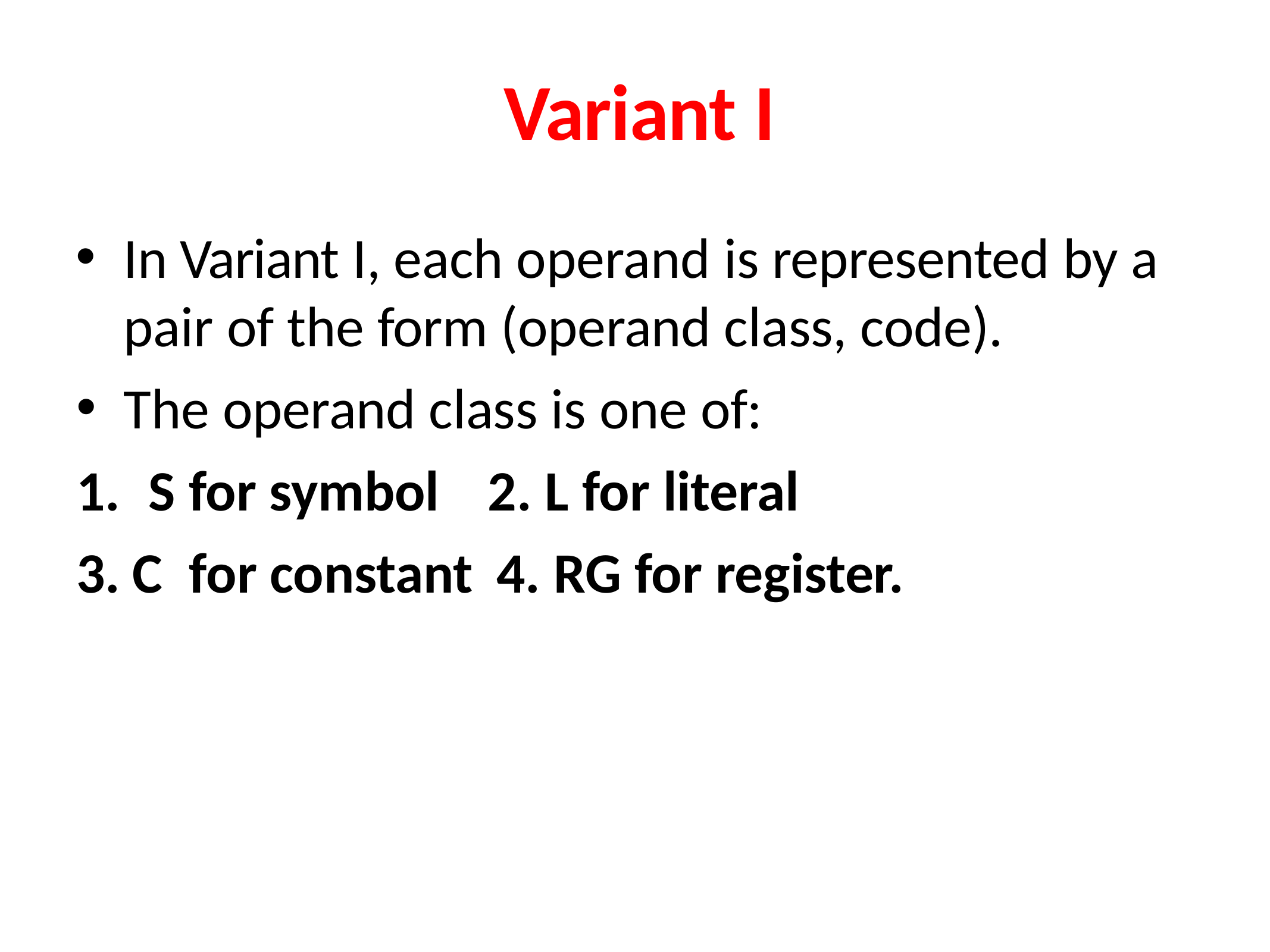

# Variant I
In Variant I, each operand is represented by a pair of the form (operand class, code).
The operand class is one of:
1.	S for symbol	2. L for literal
3. C	for constant	4. RG for register.